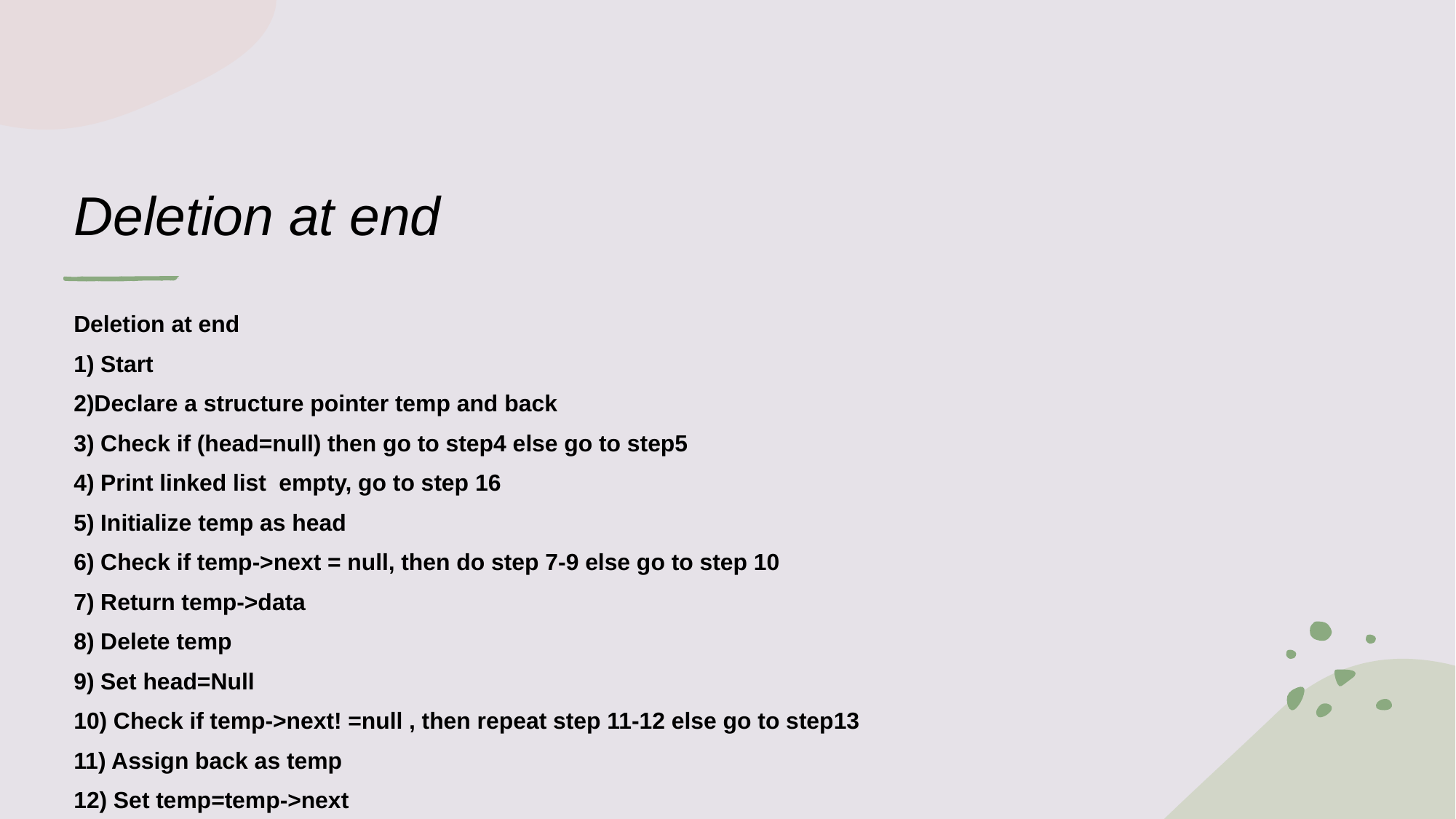

# Deletion at end
Deletion at end
1) Start
2)Declare a structure pointer temp and back
3) Check if (head=null) then go to step4 else go to step5
4) Print linked list  empty, go to step 16
5) Initialize temp as head
6) Check if temp->next = null, then do step 7-9 else go to step 10
7) Return temp->data
8) Delete temp
9) Set head=Null
10) Check if temp->next! =null , then repeat step 11-12 else go to step13
11) Assign back as temp
12) Set temp=temp->next